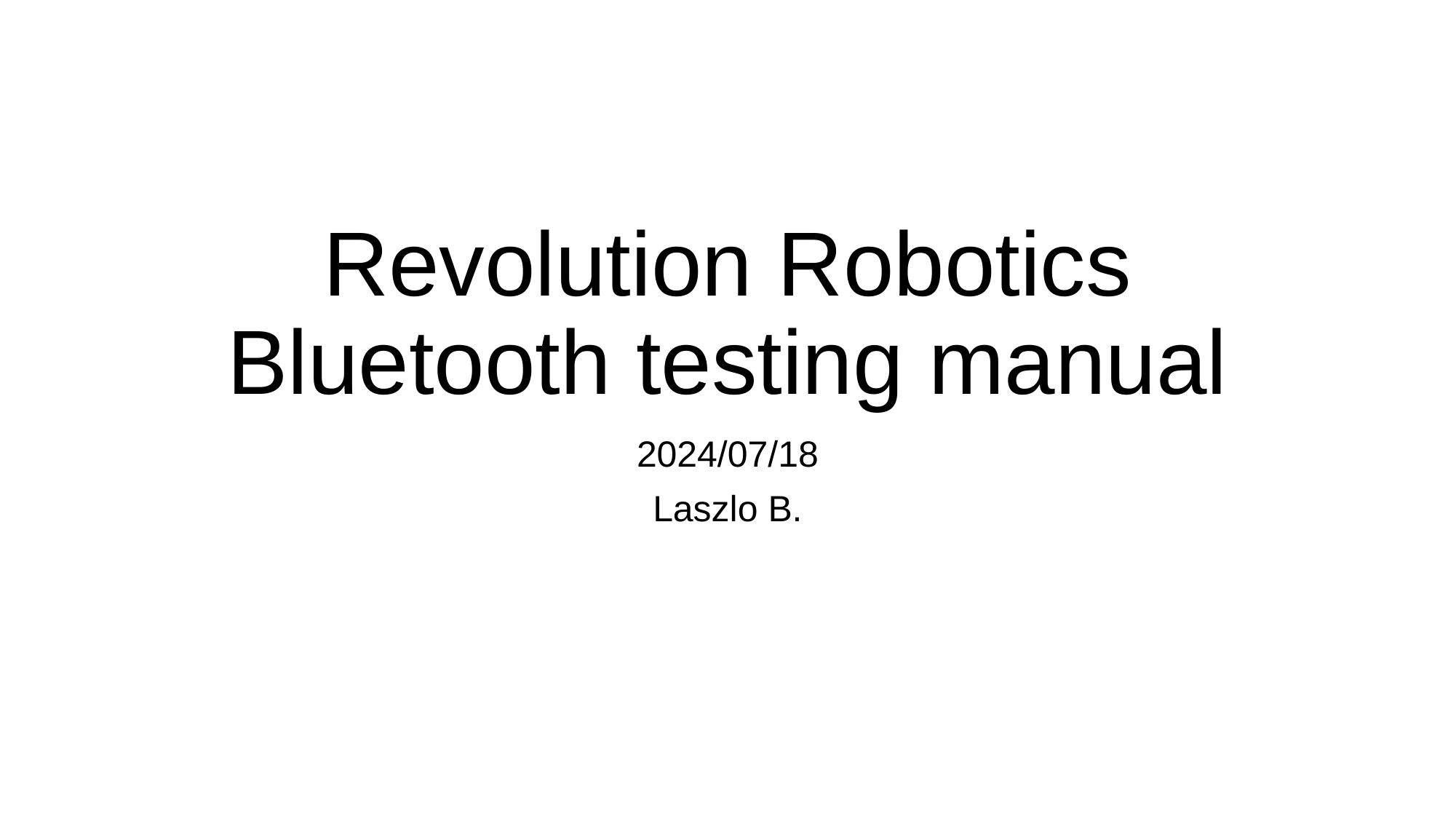

# Revolution Robotics Bluetooth testing manual
2024/07/18
Laszlo B.